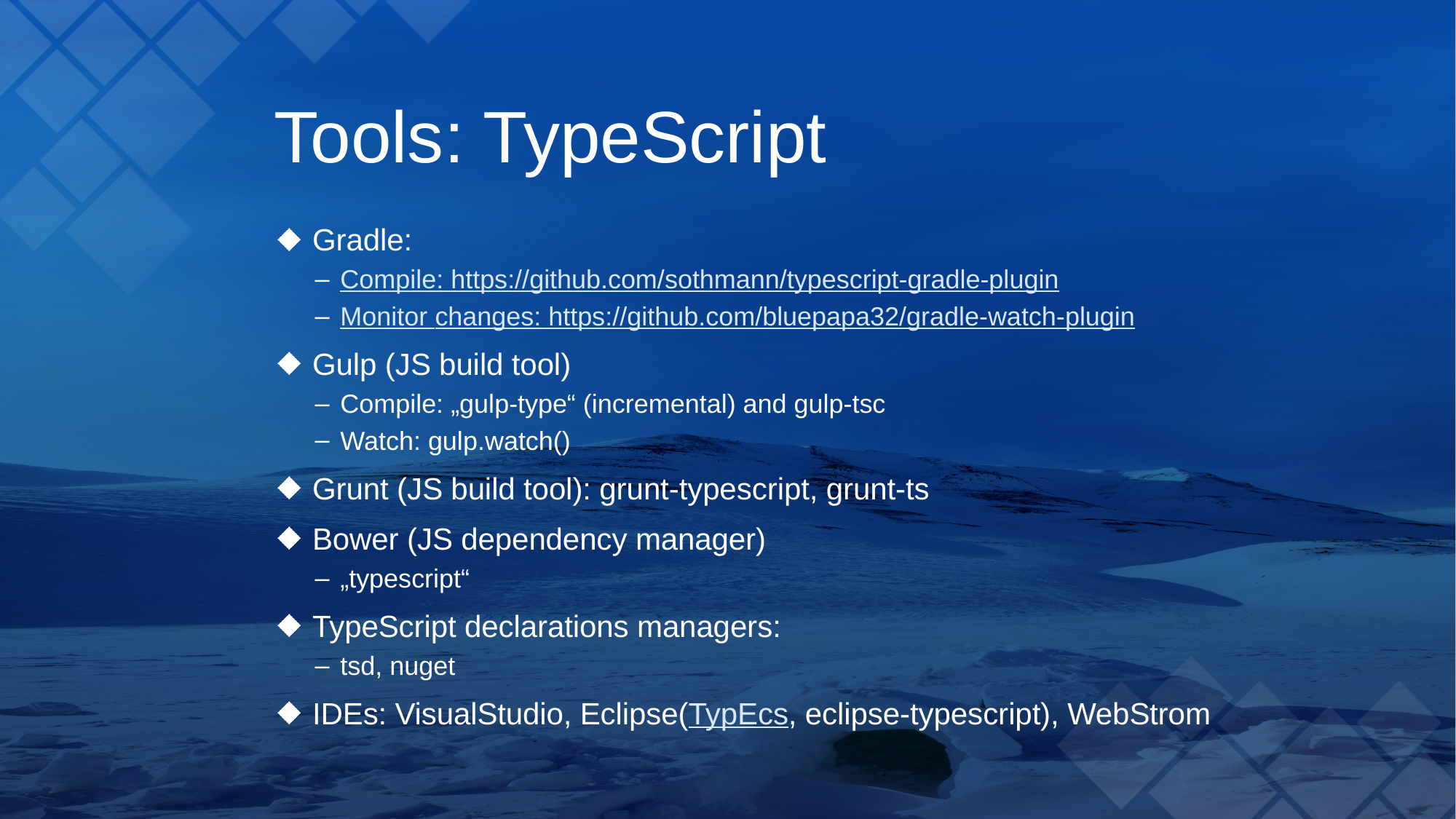

# Tools: TypeScript
Gradle:
Compile: https://github.com/sothmann/typescript-gradle-plugin
Monitor changes: https://github.com/bluepapa32/gradle-watch-plugin
Gulp (JS build tool)
Compile: „gulp-type“ (incremental) and gulp-tsc
Watch: gulp.watch()
Grunt (JS build tool): grunt-typescript, grunt-ts
Bower (JS dependency manager)
„typescript“
TypeScript declarations managers:
tsd, nuget
IDEs: VisualStudio, Eclipse(TypEcs, eclipse-typescript), WebStrom